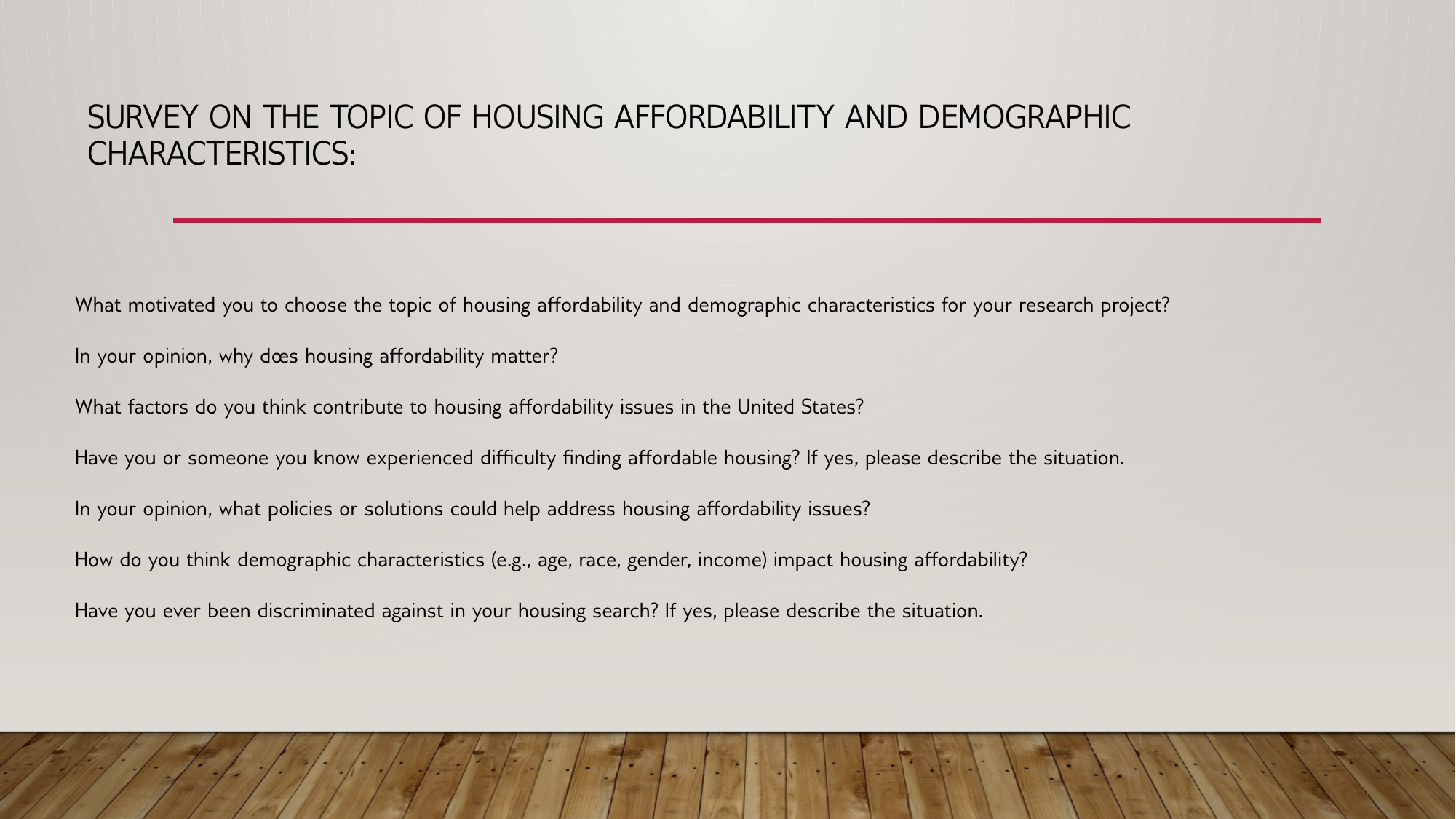

# Survey on the topic of housing affordability and demographic characteristics:

What motivated you to choose the topic of housing affordability and demographic characteristics for your research project?

In your opinion, why does housing affordability matter?

What factors do you think contribute to housing affordability issues in the United States?

Have you or someone you know experienced difficulty finding affordable housing? If yes, please describe the situation.

In your opinion, what policies or solutions could help address housing affordability issues?

How do you think demographic characteristics (e.g., age, race, gender, income) impact housing affordability?

Have you ever been discriminated against in your housing search? If yes, please describe the situation.